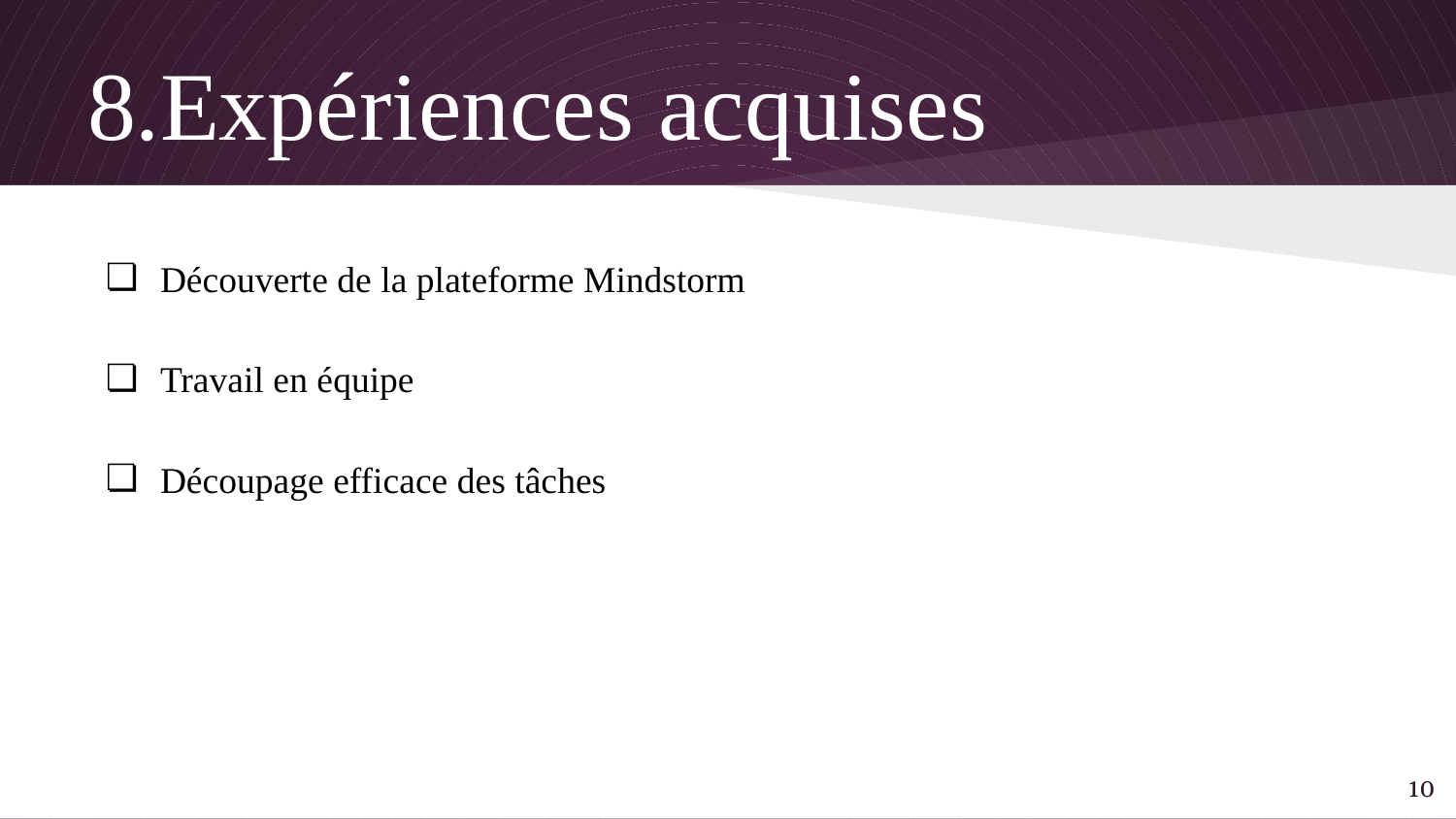

# Expériences acquises

Découverte de la plateforme Mindstorm

Travail en équipe

Découpage efficace des tâches
10